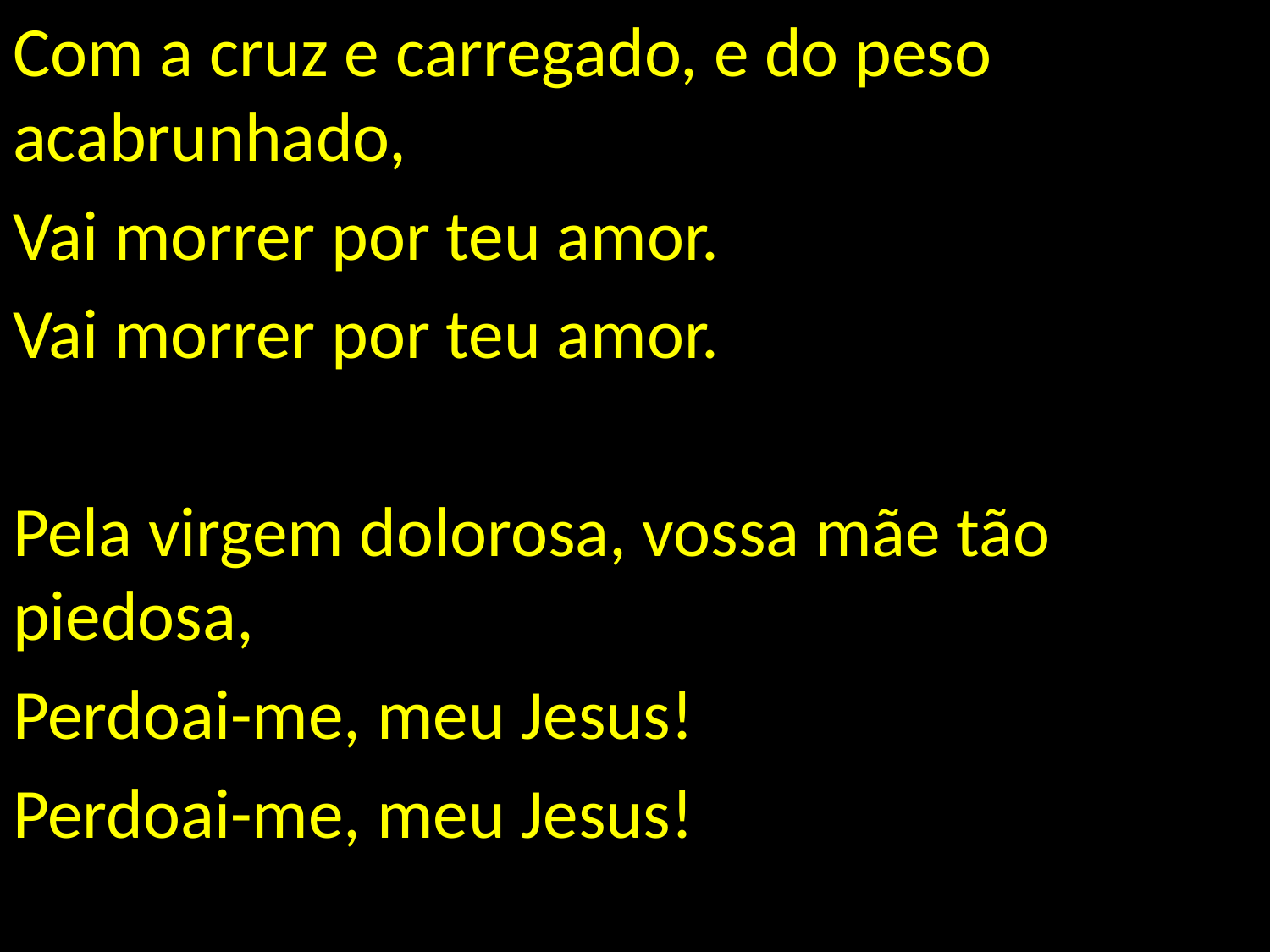

Com a cruz e carregado, e do peso acabrunhado,
Vai morrer por teu amor.
Vai morrer por teu amor.

Pela virgem dolorosa, vossa mãe tão piedosa,
Perdoai-me, meu Jesus!
Perdoai-me, meu Jesus!